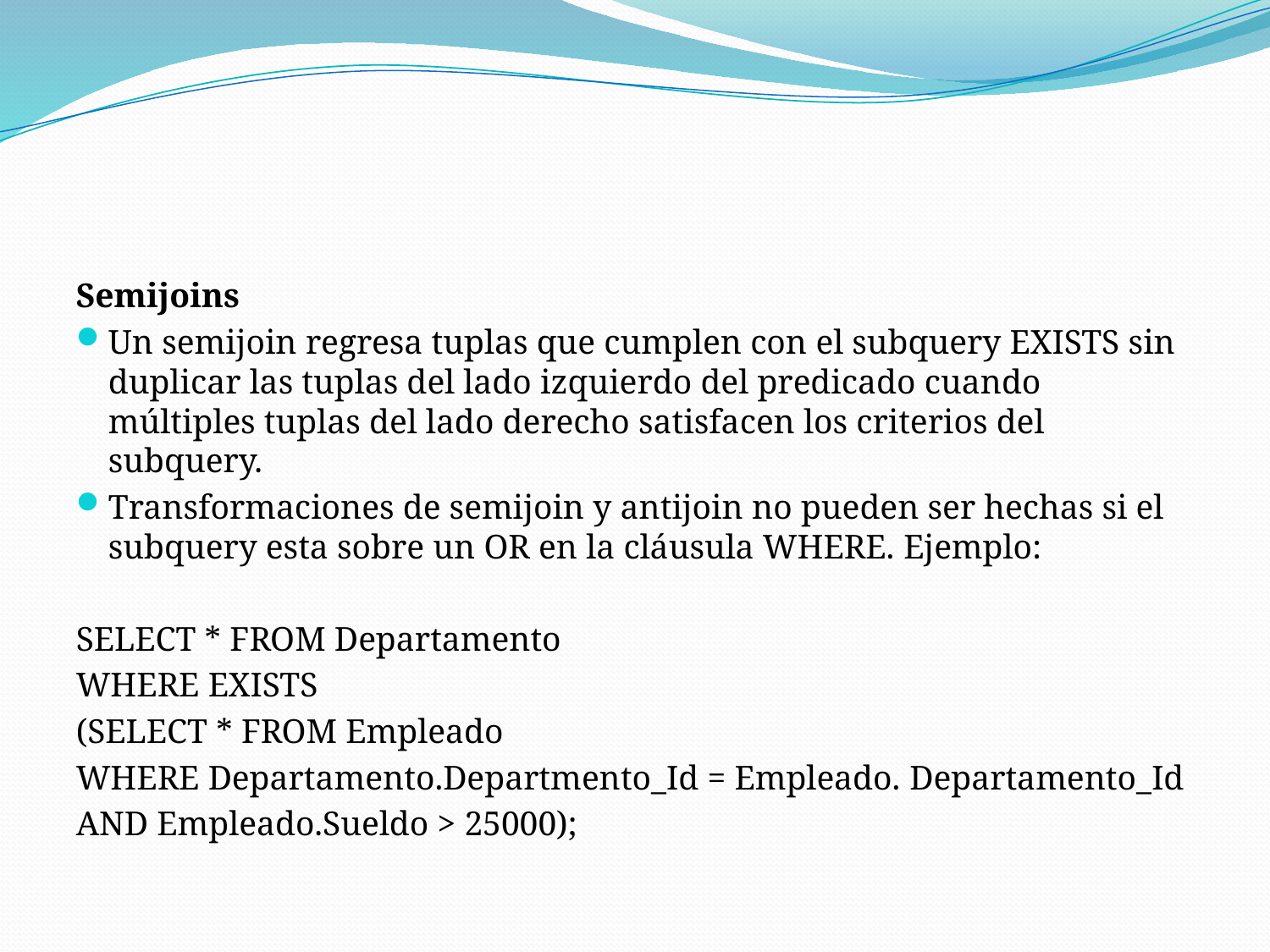

#
Semijoins
Un semijoin regresa tuplas que cumplen con el subquery EXISTS sin duplicar las tuplas del lado izquierdo del predicado cuando múltiples tuplas del lado derecho satisfacen los criterios del subquery.
Transformaciones de semijoin y antijoin no pueden ser hechas si el subquery esta sobre un OR en la cláusula WHERE. Ejemplo:

SELECT * FROM Departamento
WHERE EXISTS
(SELECT * FROM Empleado
WHERE Departamento.Departmento_Id = Empleado. Departamento_Id
AND Empleado.Sueldo > 25000);